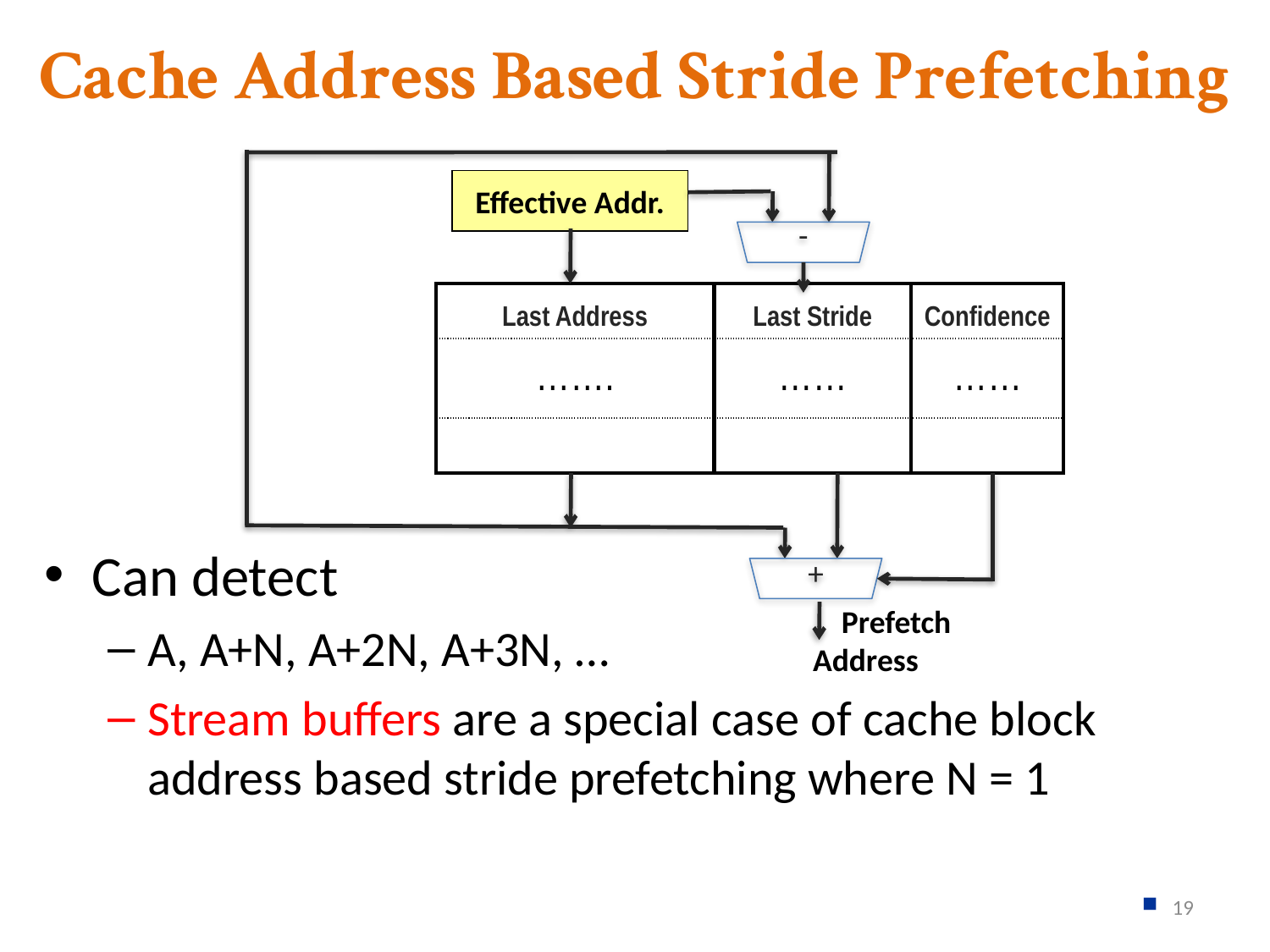

# Cache Address Based Stride Prefetching

Can detect
A, A+N, A+2N, A+3N, …
Stream buffers are a special case of cache block address based stride prefetching where N = 1

Effective Addr.
-

| Last Address | Last Stride | Confidence |
| --- | --- | --- |
| ……. | …… | …… |
|  |  |  |

+
Prefetch
Address
19